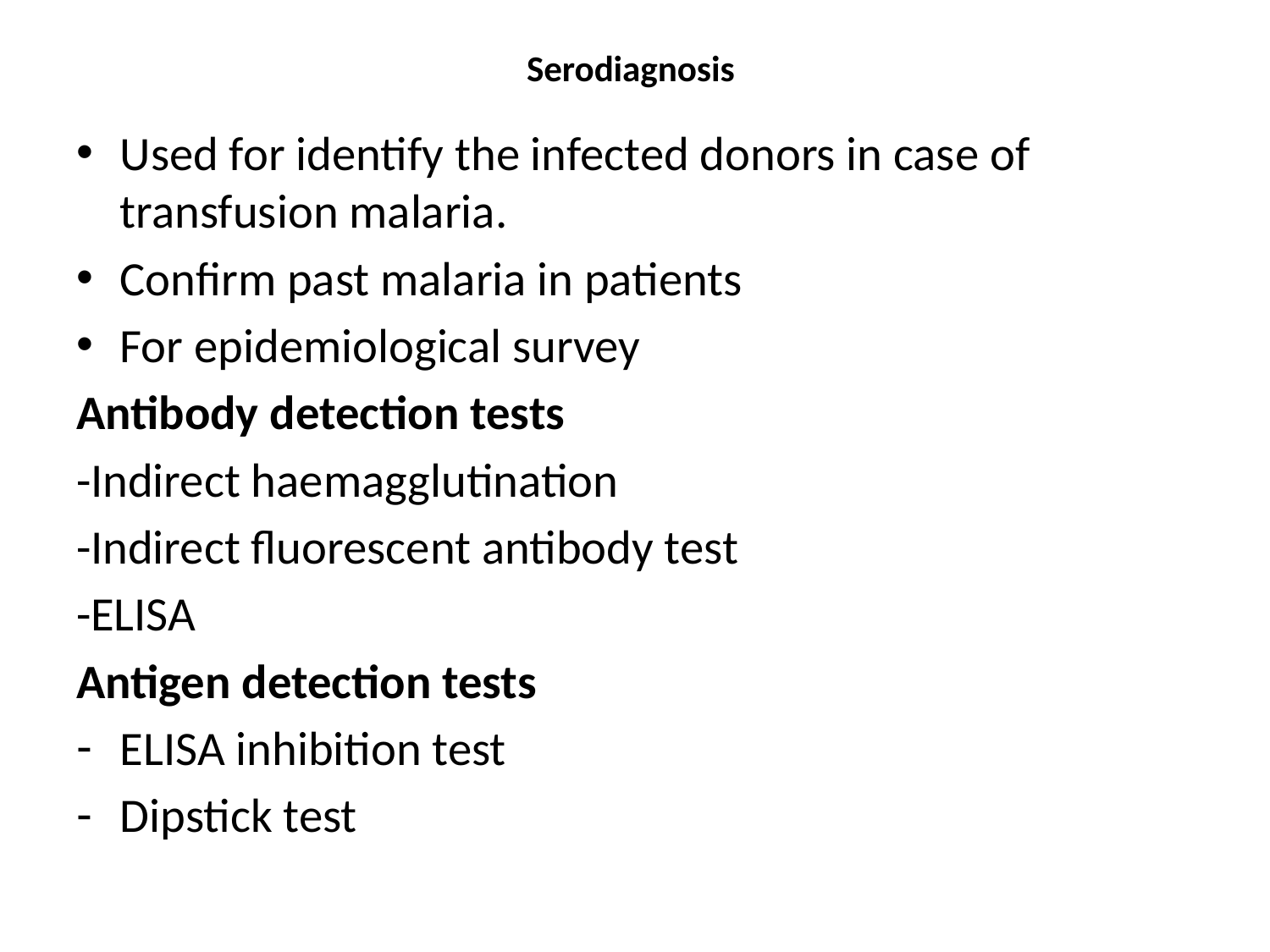

# Serodiagnosis
Used for identify the infected donors in case of transfusion malaria.
Confirm past malaria in patients
For epidemiological survey
Antibody detection tests
-Indirect haemagglutination
-Indirect fluorescent antibody test
-ELISA
Antigen detection tests
ELISA inhibition test
Dipstick test